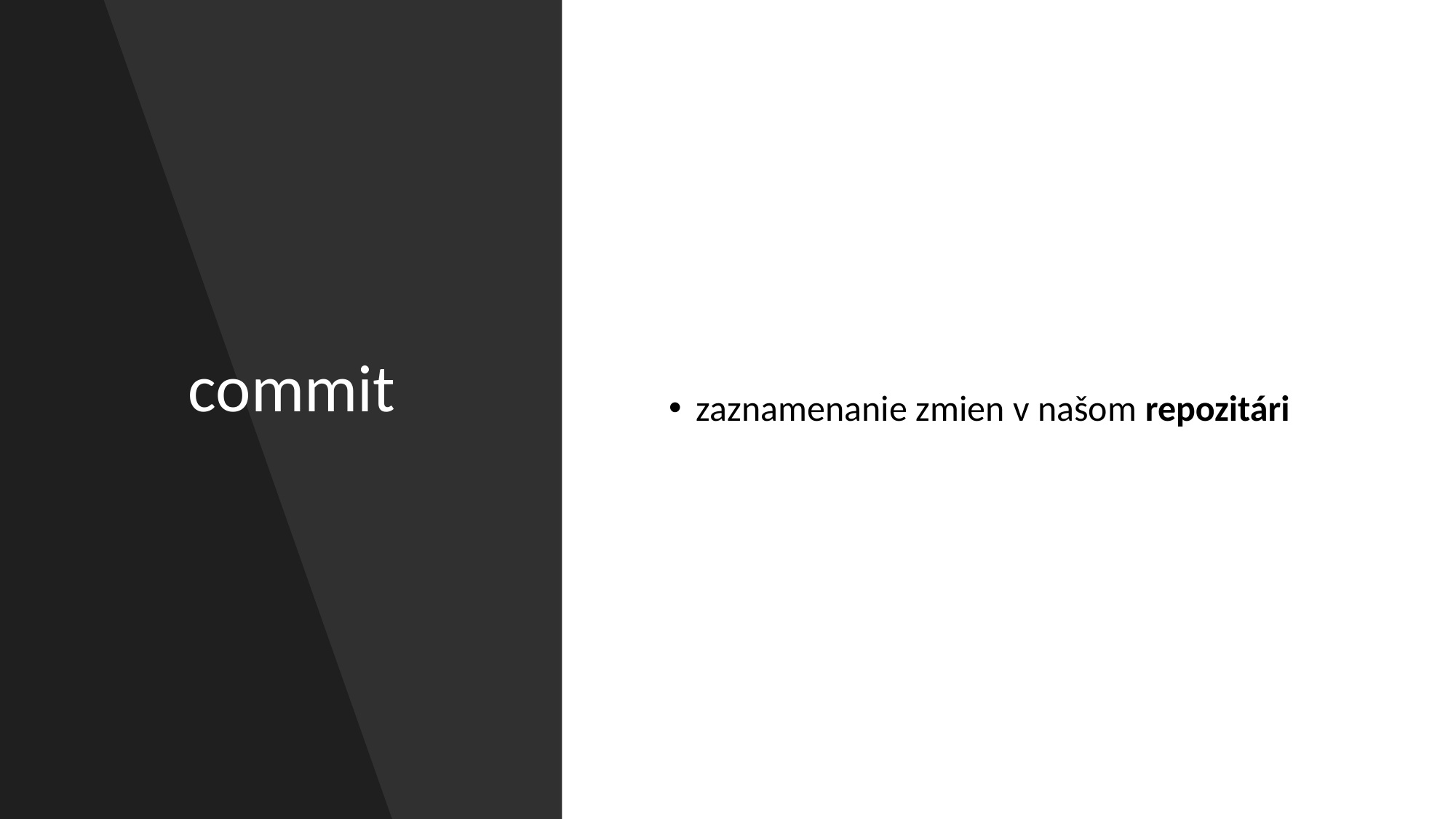

# commit
zaznamenanie zmien v našom repozitári